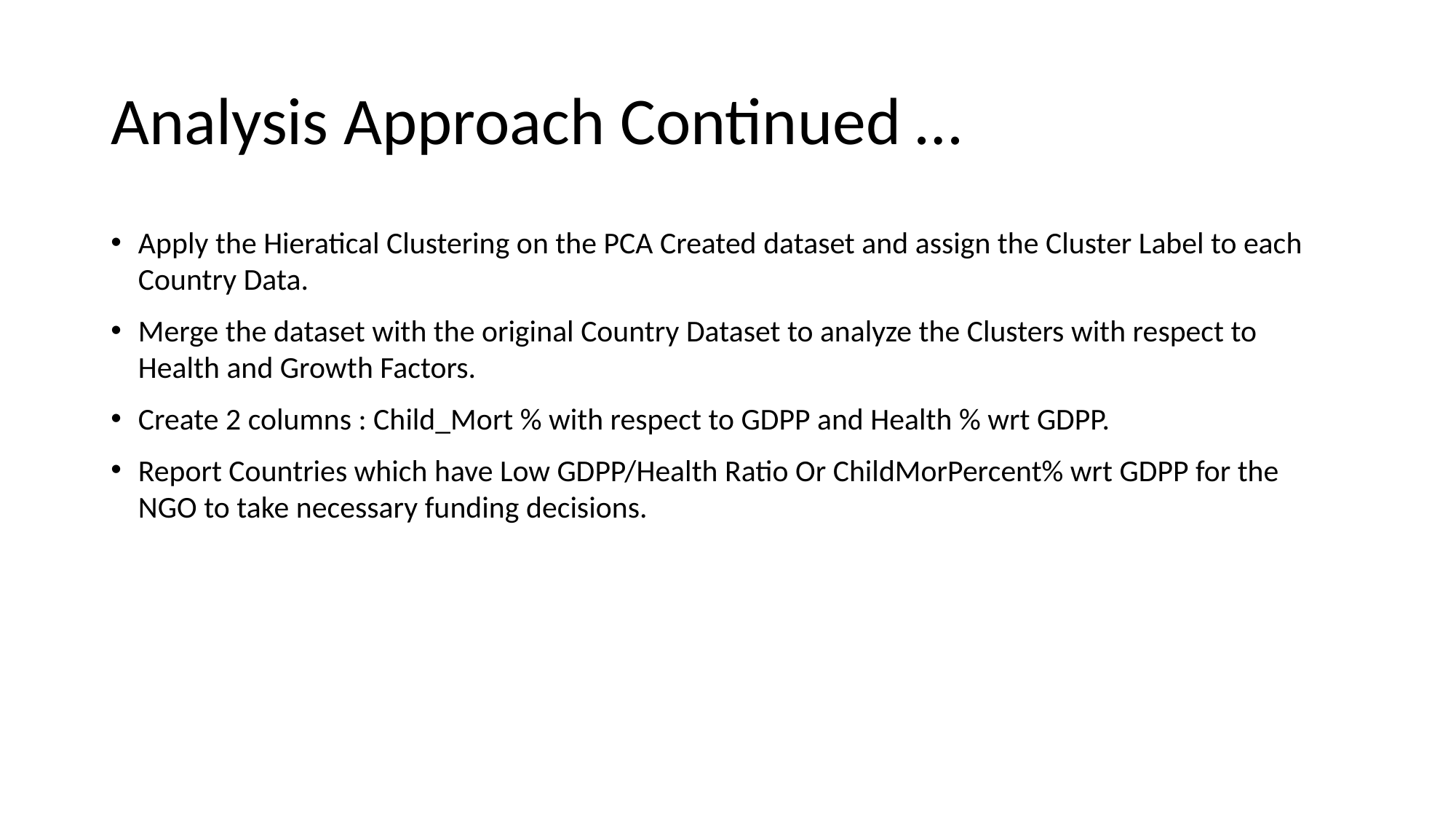

# Analysis Approach Continued …
Apply the Hieratical Clustering on the PCA Created dataset and assign the Cluster Label to each Country Data.
Merge the dataset with the original Country Dataset to analyze the Clusters with respect to  Health and Growth Factors.
Create 2 columns : Child_Mort % with respect to GDPP and Health % wrt GDPP.
Report Countries which have Low GDPP/Health Ratio Or ChildMorPercent% wrt GDPP for the NGO to take necessary funding decisions.